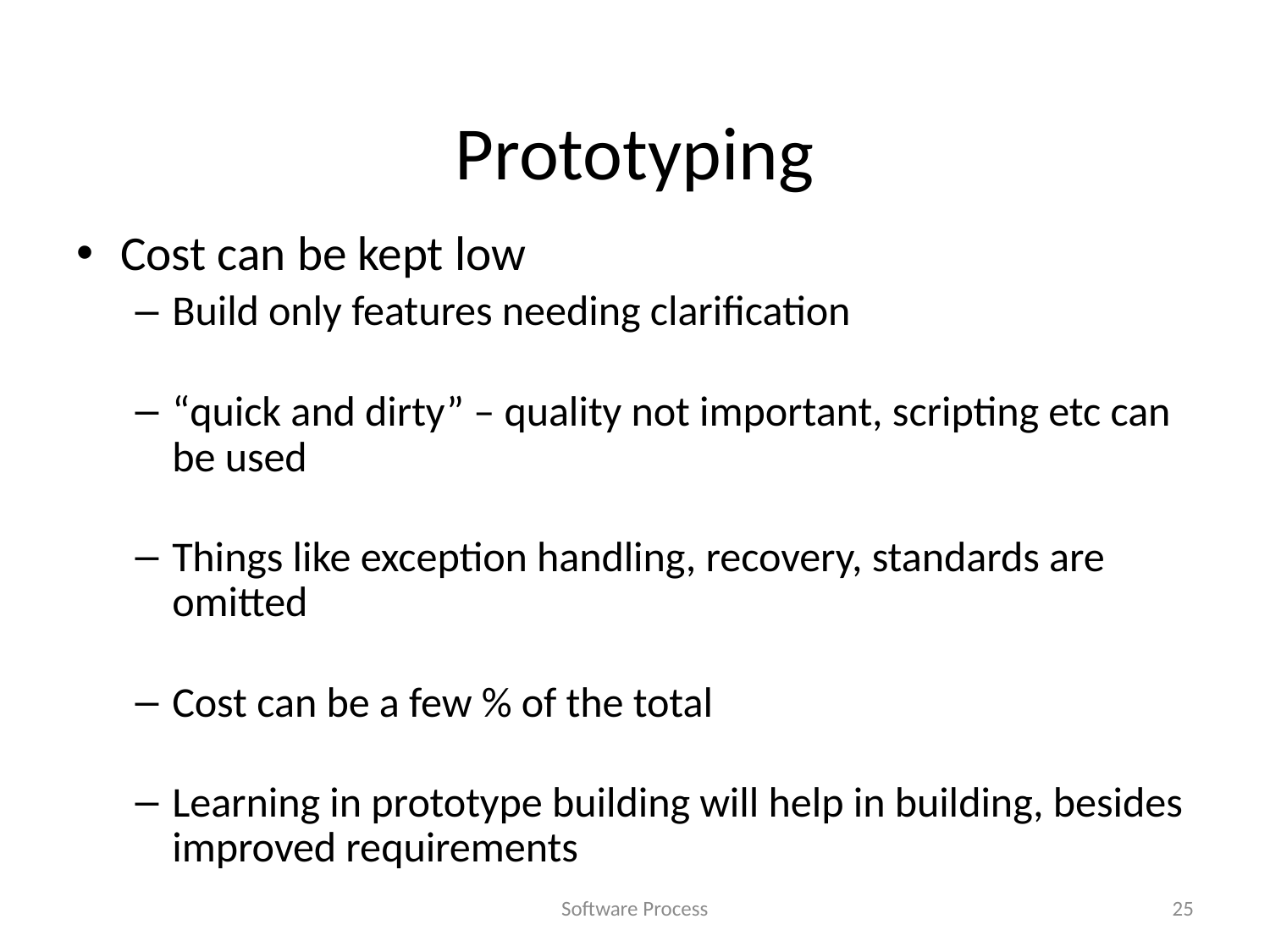

# Prototyping
Cost can be kept low
Build only features needing clarification
“quick and dirty” – quality not important, scripting etc can be used
Things like exception handling, recovery, standards are omitted
Cost can be a few % of the total
Learning in prototype building will help in building, besides improved requirements
Software Process
25